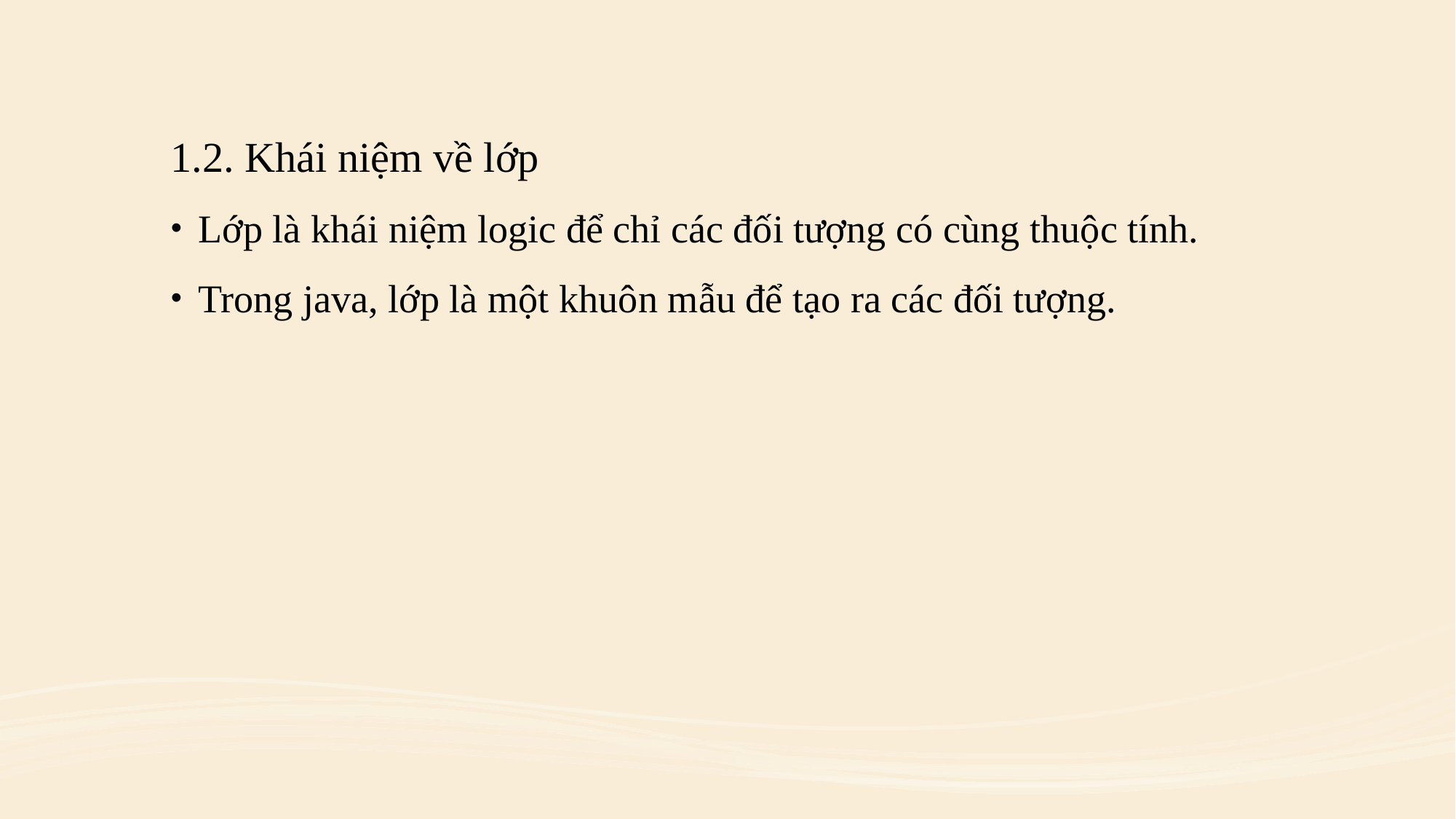

1.2. Khái niệm về lớp
Lớp là khái niệm logic để chỉ các đối tượng có cùng thuộc tính.
Trong java, lớp là một khuôn mẫu để tạo ra các đối tượng.